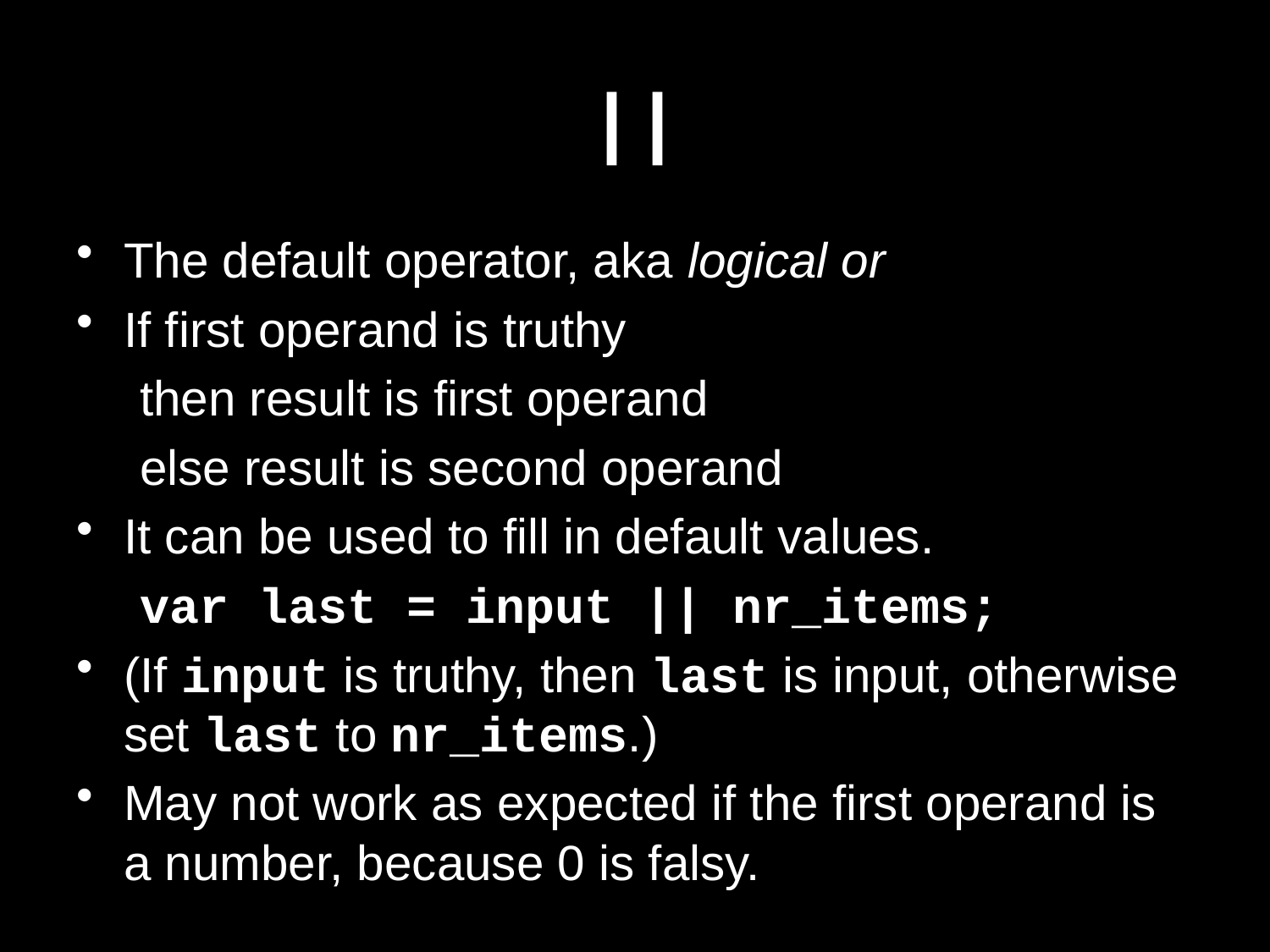

# ||
The default operator, aka logical or
If first operand is truthy
then result is first operand
else result is second operand
It can be used to fill in default values.
var last = input || nr_items;
(If input is truthy, then last is input, otherwise set last to nr_items.)
May not work as expected if the first operand is a number, because 0 is falsy.